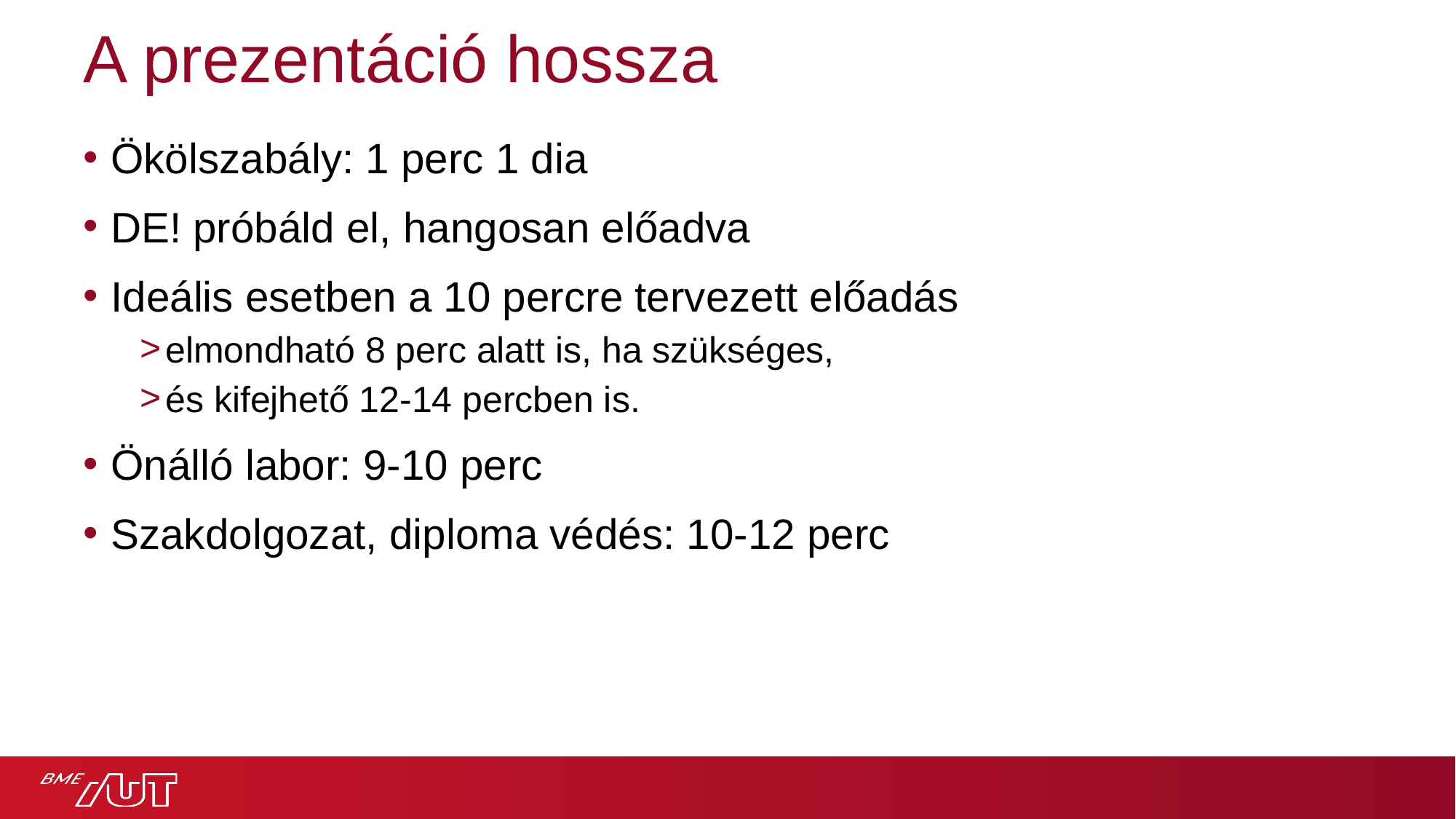

# A prezentáció hossza
Ökölszabály: 1 perc 1 dia
DE! próbáld el, hangosan előadva
Ideális esetben a 10 percre tervezett előadás
elmondható 8 perc alatt is, ha szükséges,
és kifejhető 12-14 percben is.
Önálló labor: 9-10 perc
Szakdolgozat, diploma védés: 10-12 perc